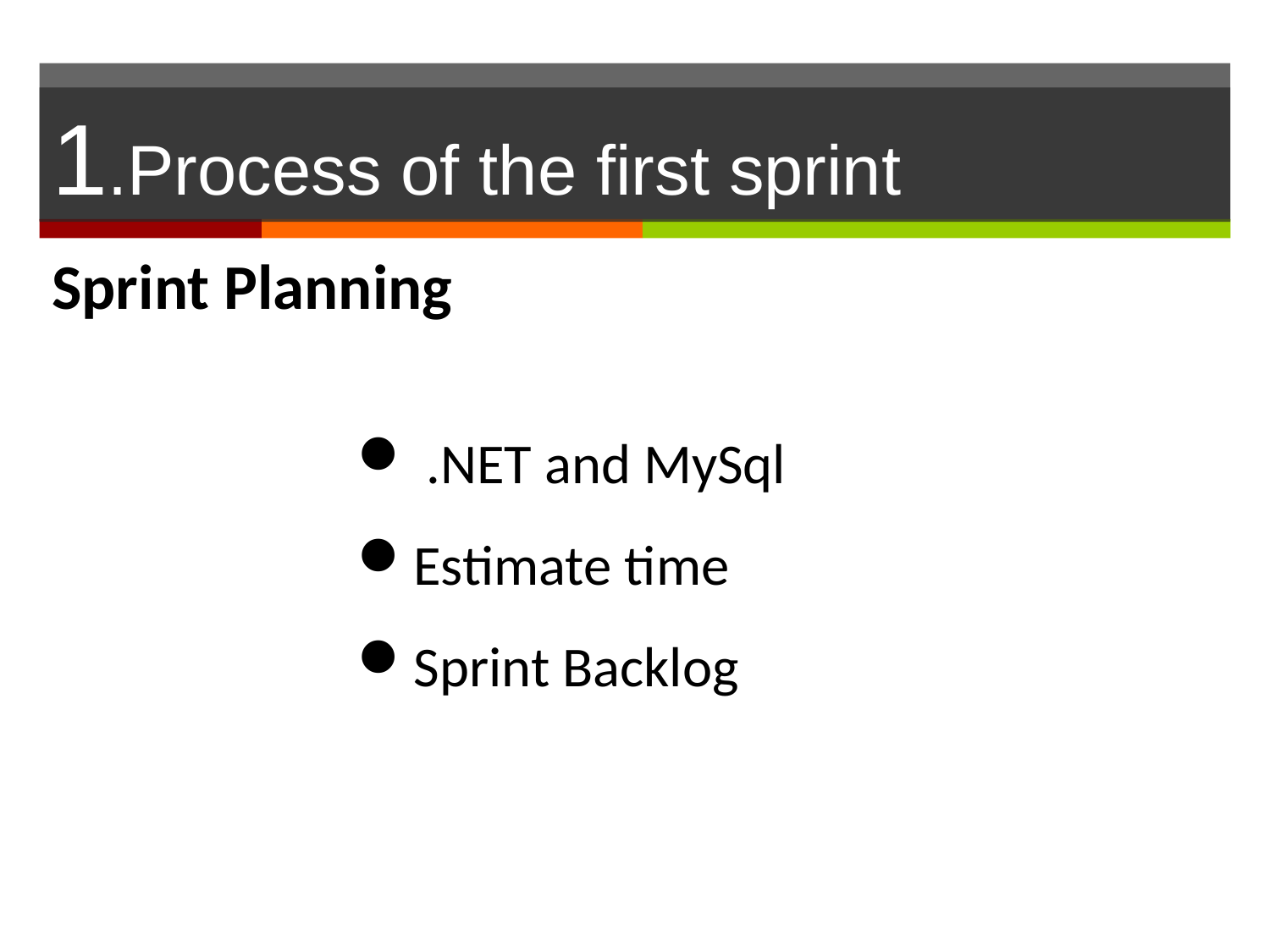

# 1.Process of the first sprint
Sprint Planning
 .NET and MySql
Estimate time
Sprint Backlog